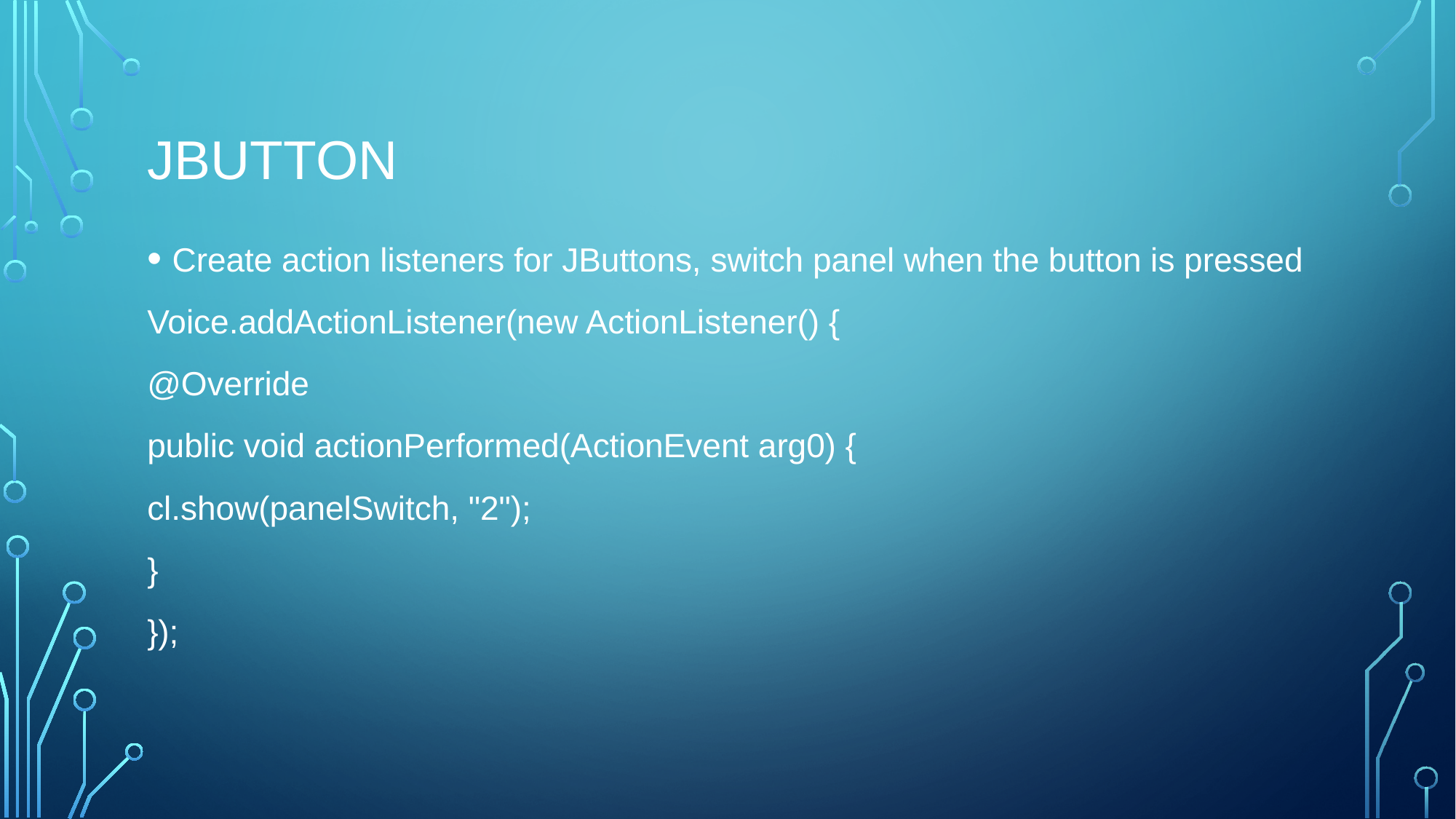

# jbutton
Create action listeners for JButtons, switch panel when the button is pressed
Voice.addActionListener(new ActionListener() {
@Override
public void actionPerformed(ActionEvent arg0) {
cl.show(panelSwitch, "2");
}
});